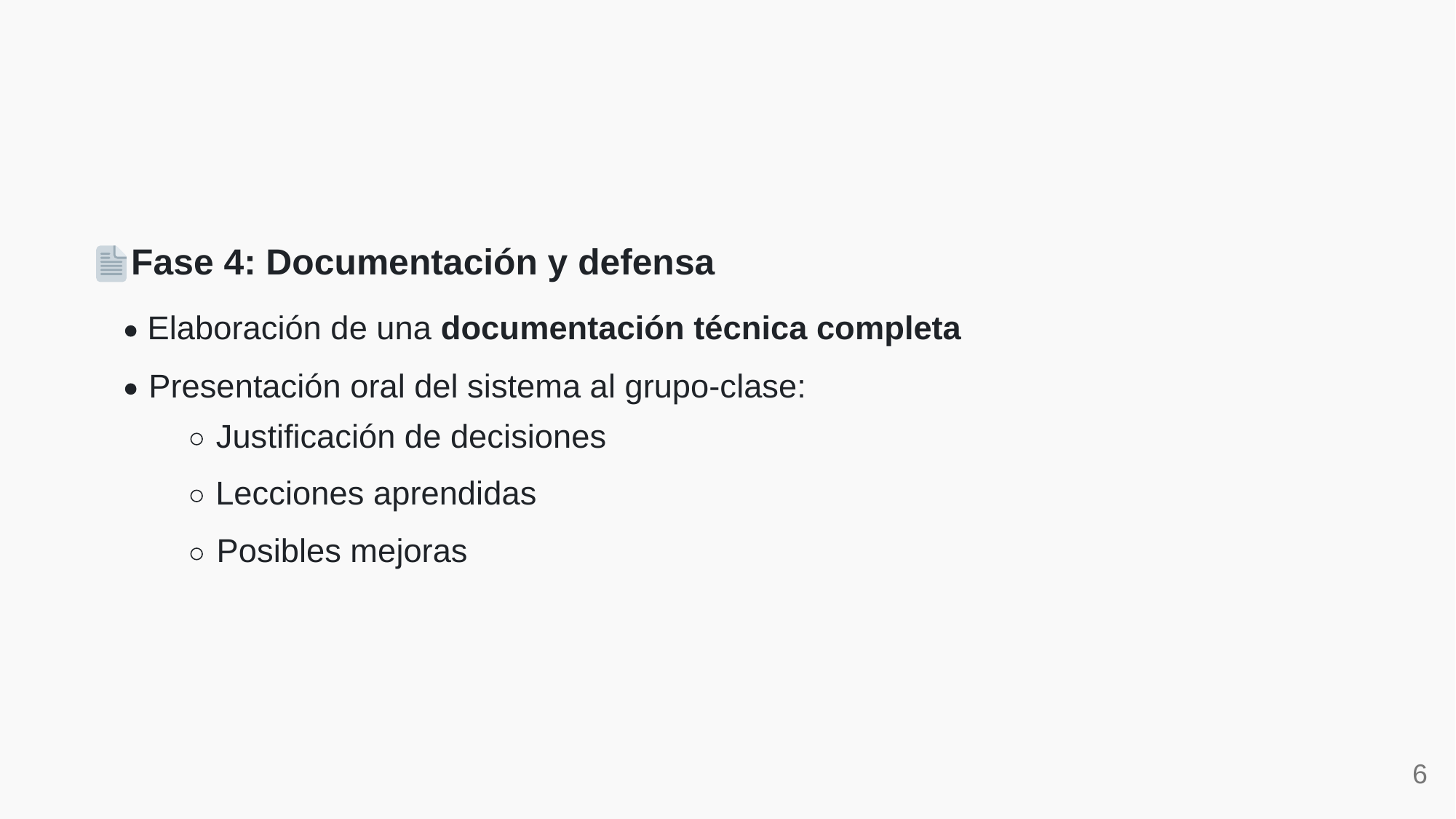

Fase 4: Documentación y defensa

Elaboración de una documentación técnica completa

Presentación oral del sistema al grupo-clase:

Justificación de decisiones

Lecciones aprendidas

Posibles mejoras

6